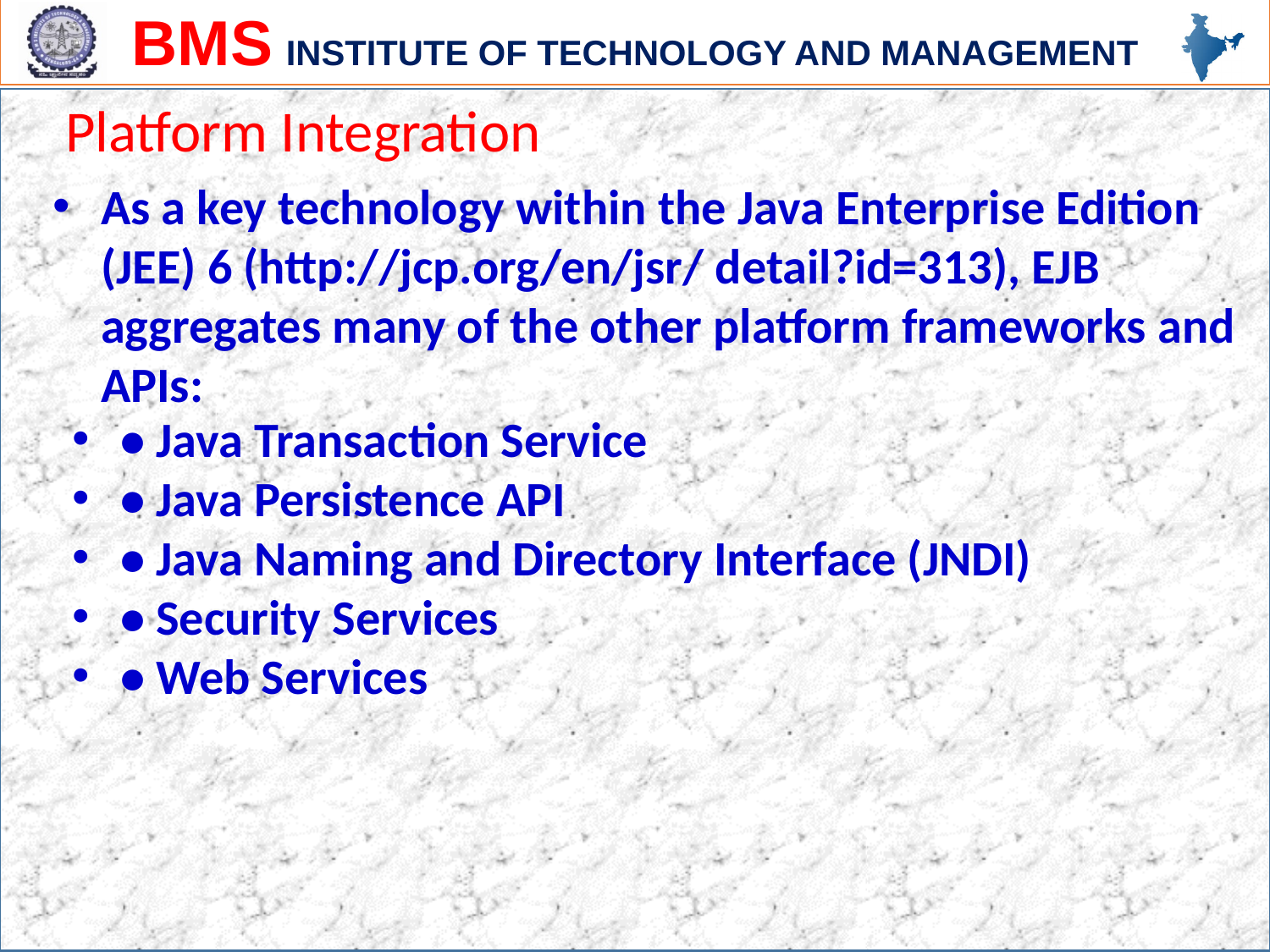

# Platform Integration
As a key technology within the Java Enterprise Edition (JEE) 6 (http://jcp.org/en/jsr/ detail?id=313), EJB aggregates many of the other platform frameworks and APIs:
• Java Transaction Service
• Java Persistence API
• Java Naming and Directory Interface (JNDI)
• Security Services
• Web Services